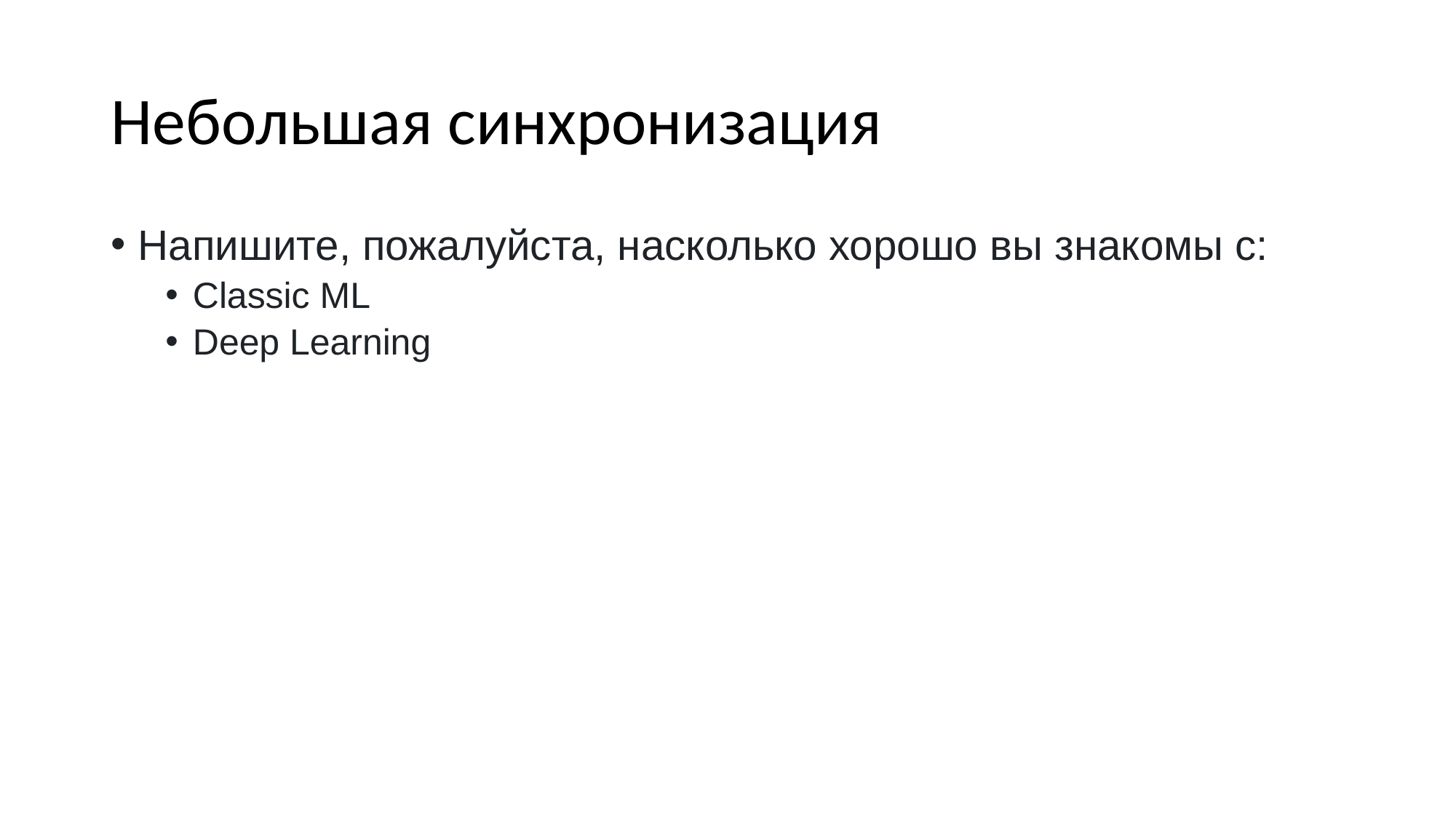

# Небольшая синхронизация
Напишите, пожалуйста, насколько хорошо вы знакомы с:
Classic ML
Deep Learning